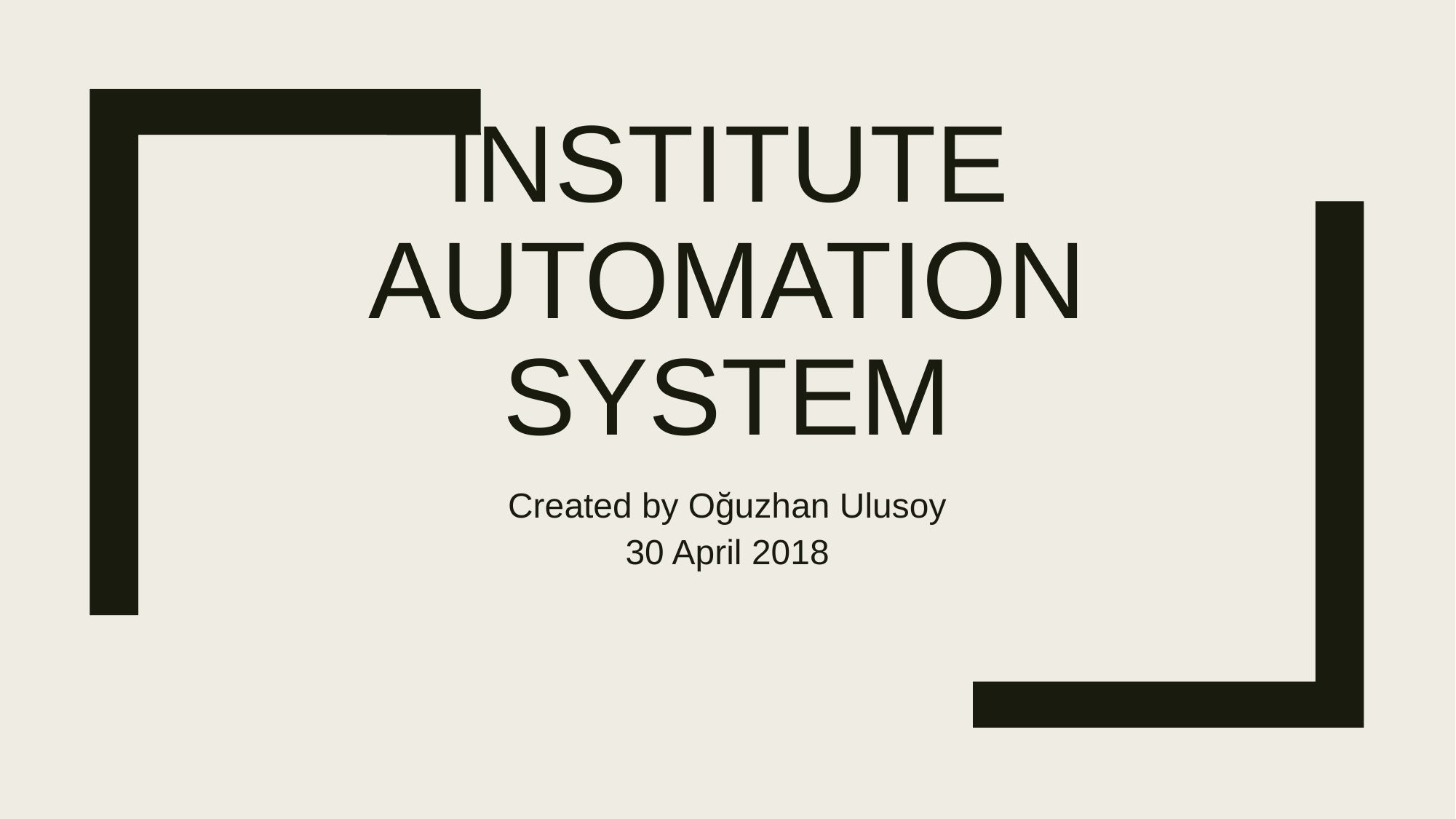

# institute AUTOMATION SYSTEM
Created by Oğuzhan Ulusoy
30 April 2018